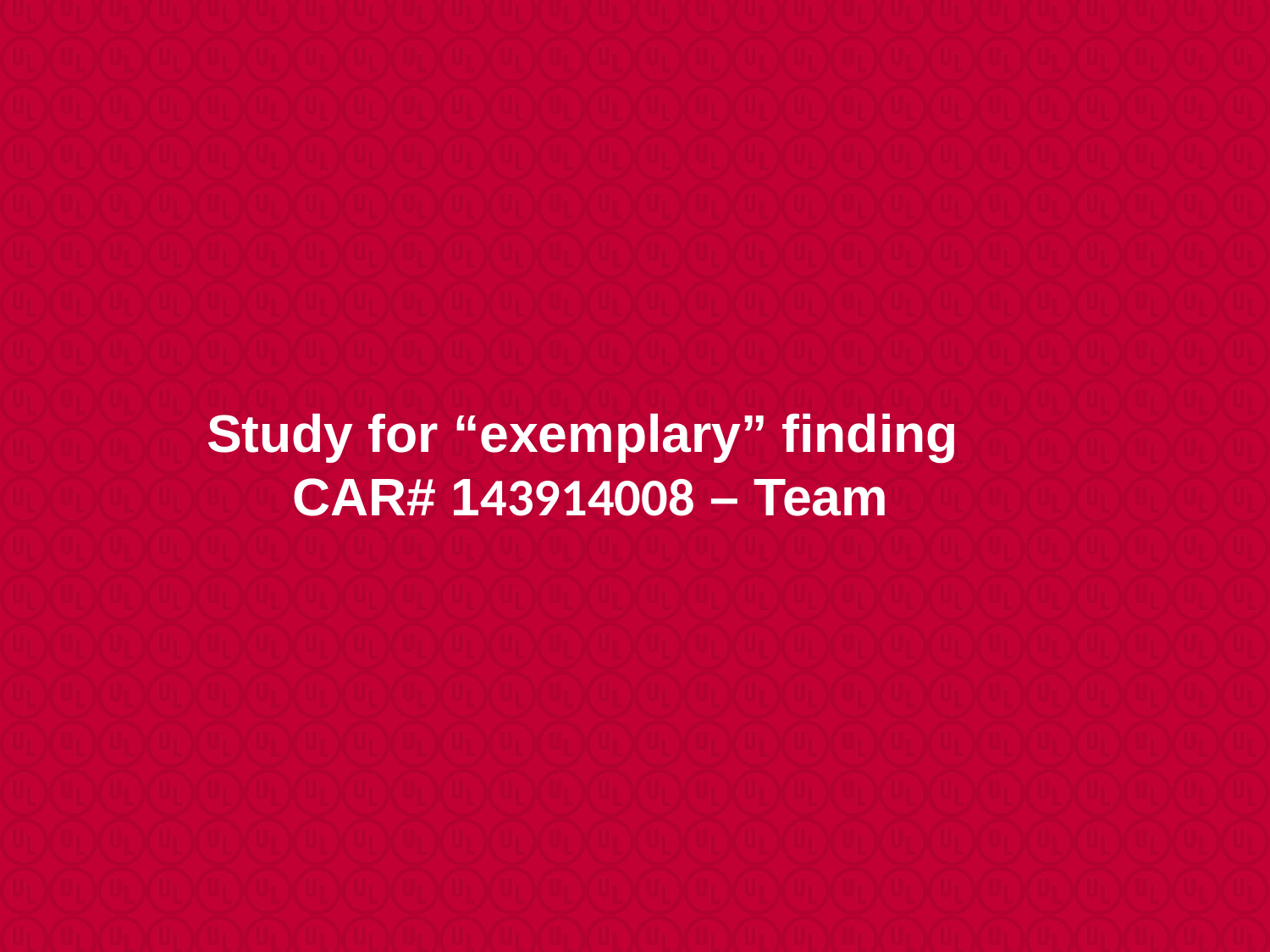

# Study for “exemplary” finding CAR# 143914008 – Team